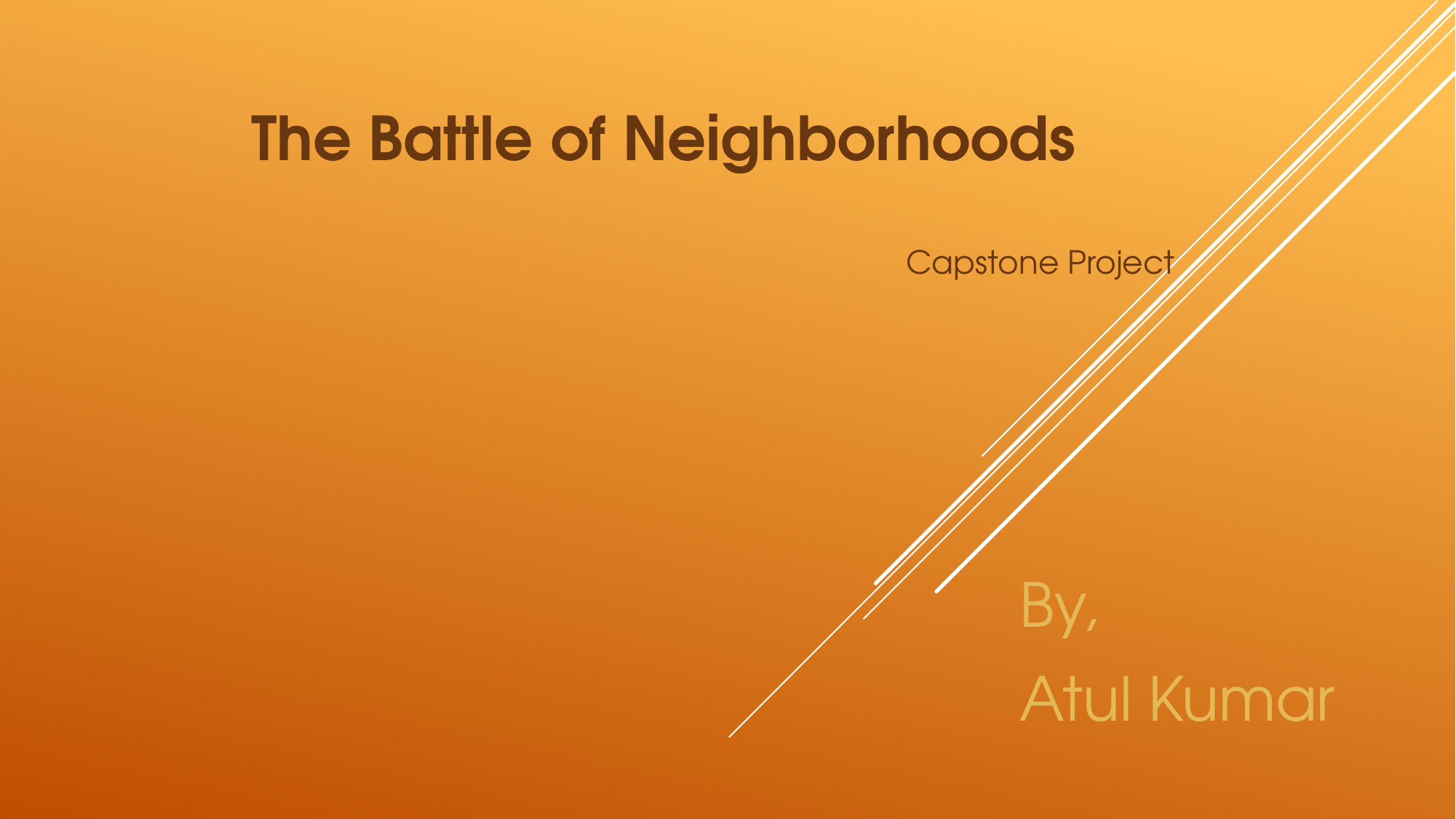

The Battle of Neighborhoods

						Capstone Project
By,
Atul Kumar